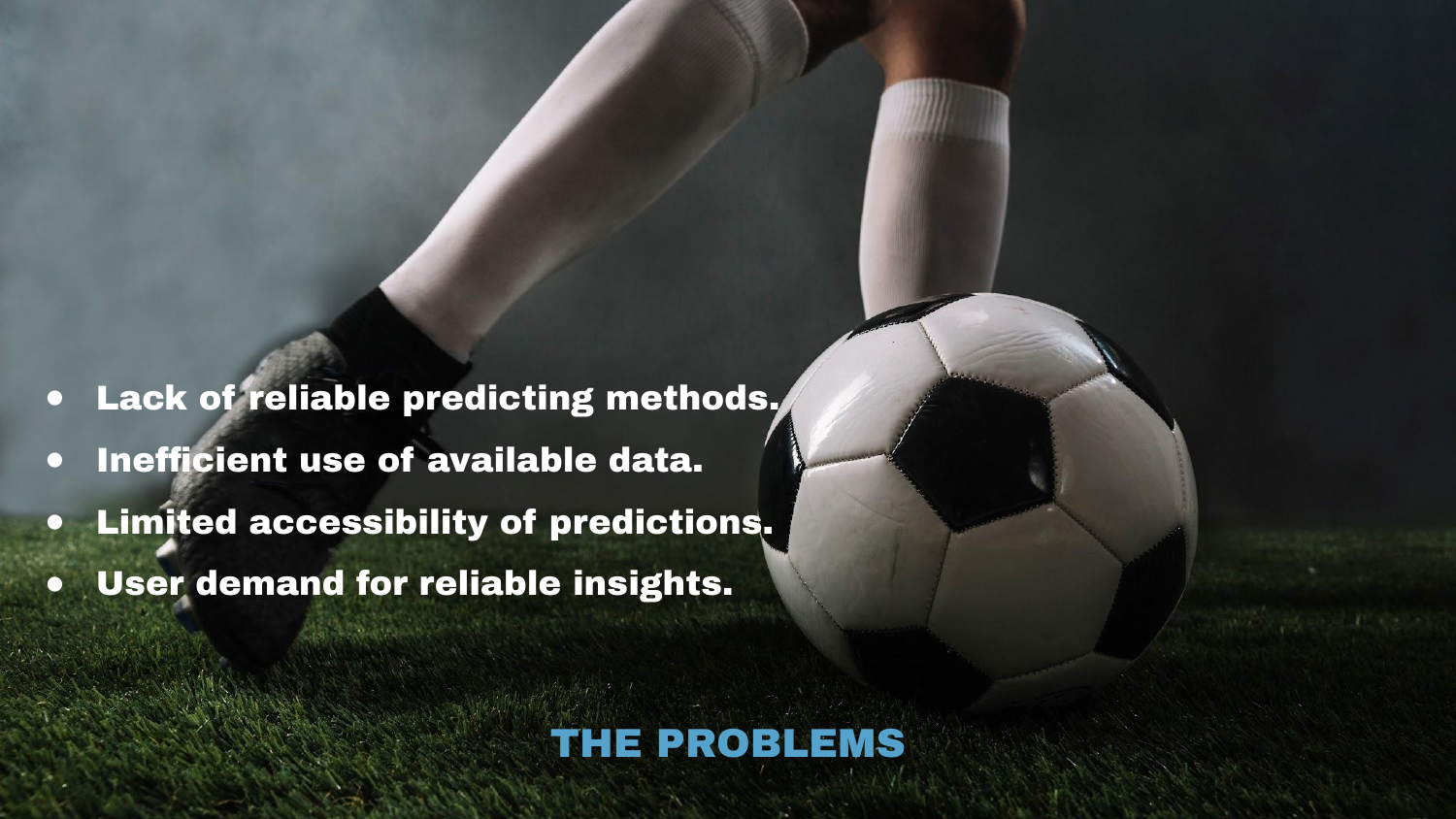

Lack of reliable predicting methods.
Inefficient use of available data.
Limited accessibility of predictions.
User demand for reliable insights.

THE PROBLEMS